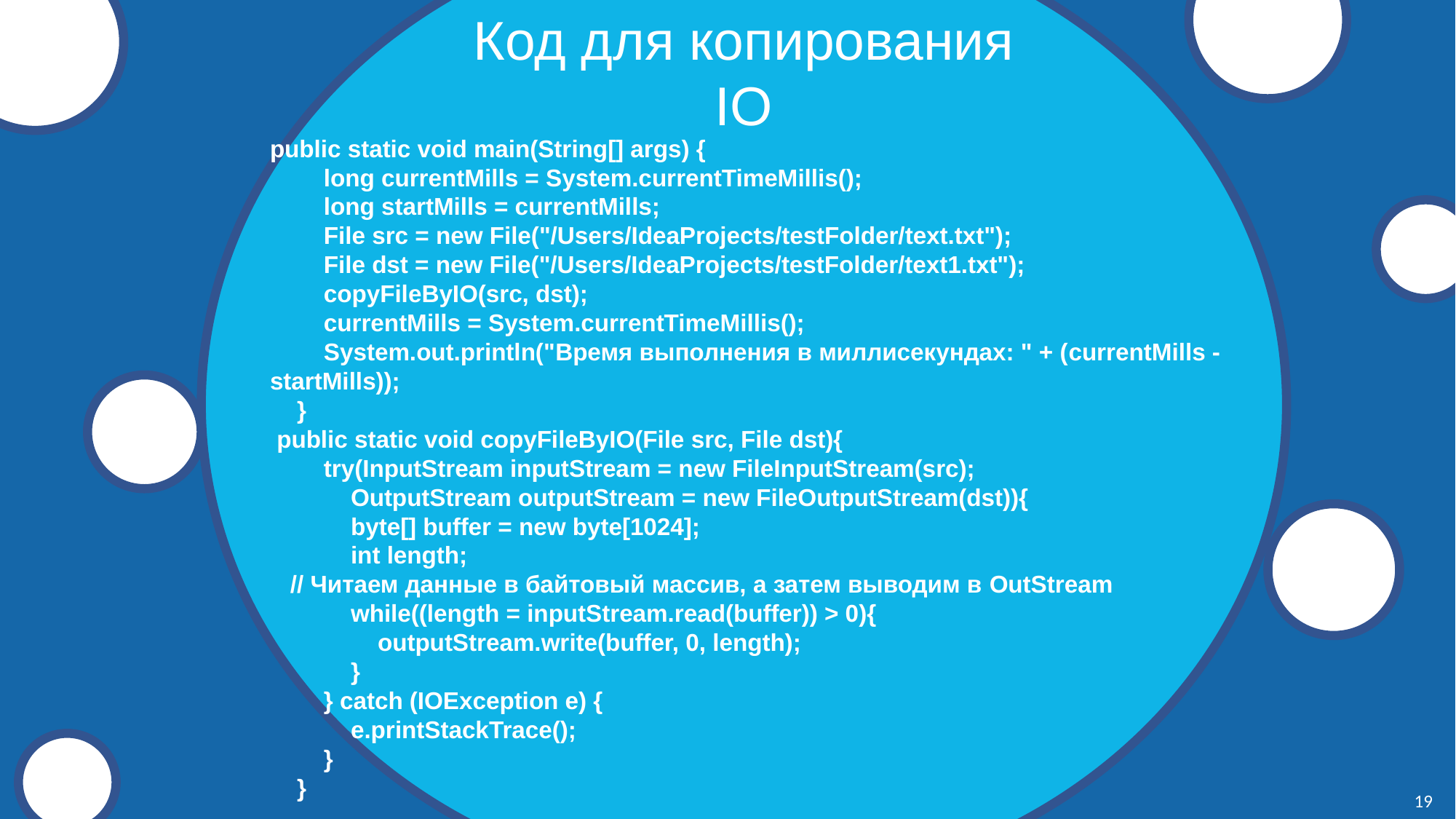

Код для копирования
IO

public static void main(String[] args) {
        long currentMills = System.currentTimeMillis();
        long startMills = currentMills;
        File src = new File("/Users/IdeaProjects/testFolder/text.txt");
        File dst = new File("/Users/IdeaProjects/testFolder/text1.txt");
        copyFileByIO(src, dst);
        currentMills = System.currentTimeMillis();
        System.out.println("Время выполнения в миллисекундах: " + (currentMills - startMills));
    }
 public static void copyFileByIO(File src, File dst){
        try(InputStream inputStream = new FileInputStream(src);
            OutputStream outputStream = new FileOutputStream(dst)){
            byte[] buffer = new byte[1024];
            int length;
   // Читаем данные в байтовый массив, а затем выводим в OutStream
            while((length = inputStream.read(buffer)) > 0){
                outputStream.write(buffer, 0, length);
            }
        } catch (IOException e) {
            e.printStackTrace();
        }
    }

19